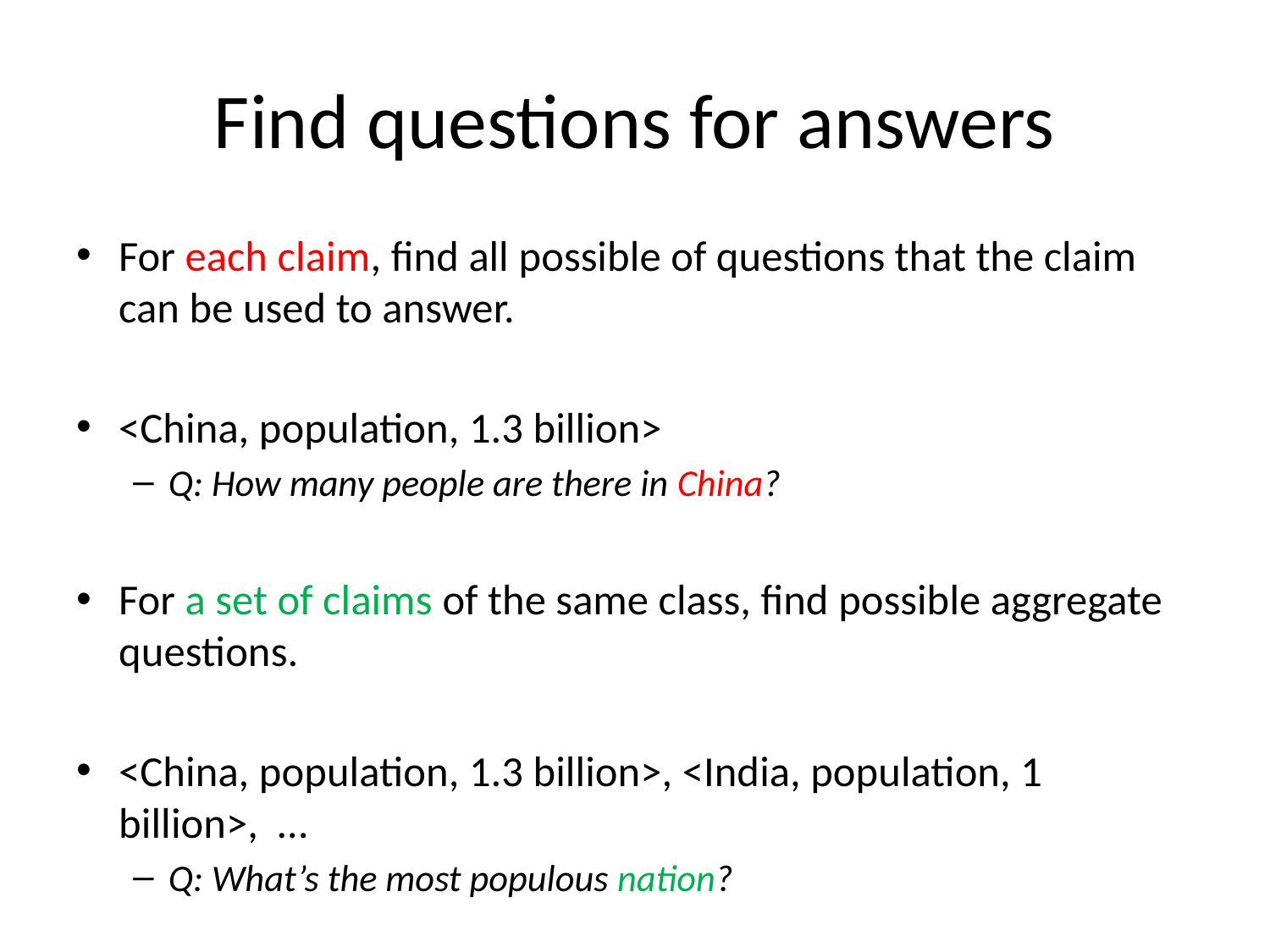

# Find questions for answers
For each claim, find all possible of questions that the claim can be used to answer.

<China, population, 1.3 billion>
Q: How many people are there in China?

For a set of claims of the same class, find possible aggregate questions.

<China, population, 1.3 billion>, <India, population, 1 billion>,  …
Q: What’s the most populous nation?